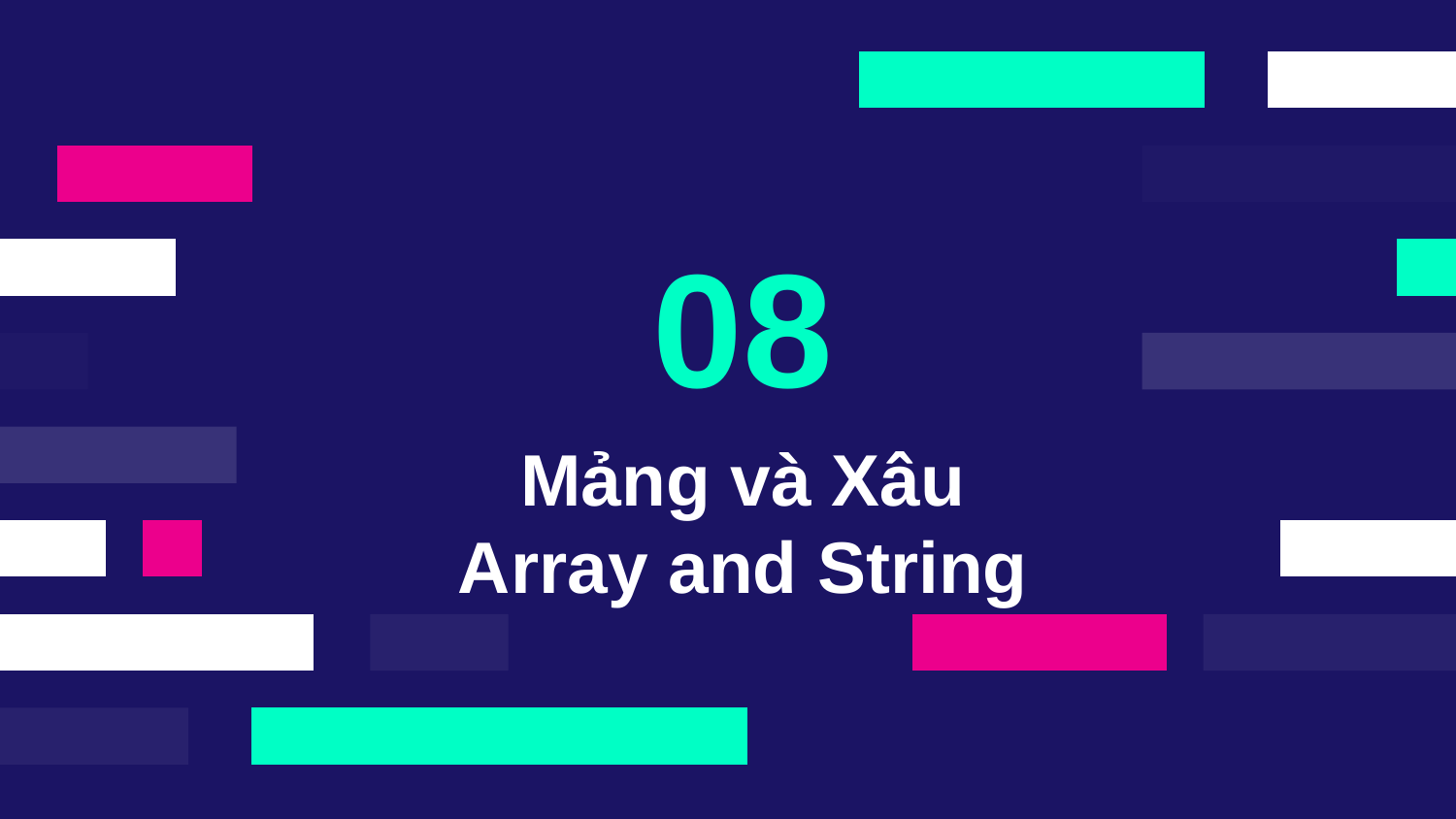

08
# Mảng và Xâu
Array and String